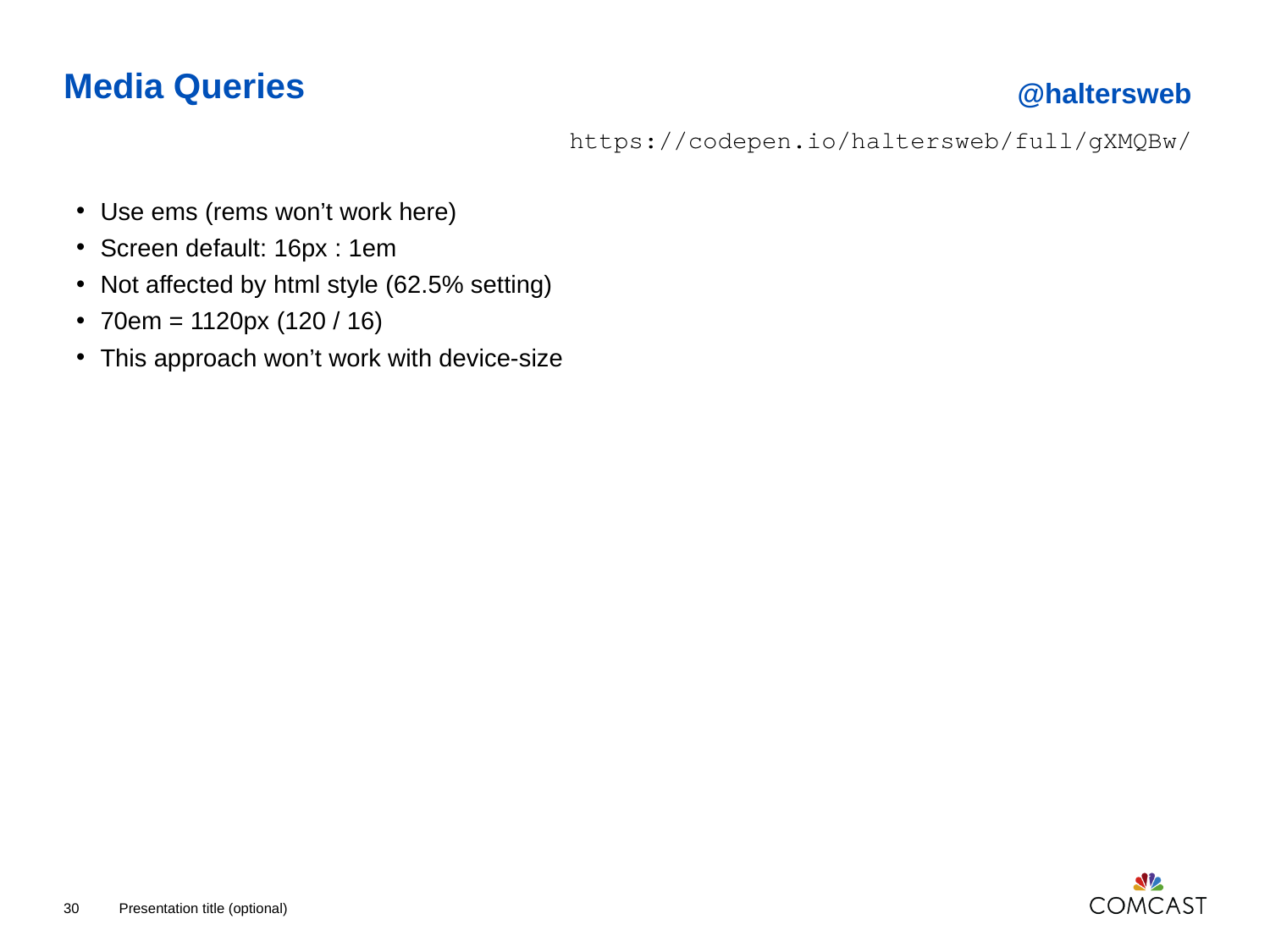

@haltersweb
https://codepen.io/haltersweb/full/gXMQBw/
# Media Queries
Use ems (rems won’t work here)
Screen default: 16px : 1em
Not affected by html style (62.5% setting)
70em = 1120px (120 / 16)
This approach won’t work with device-size
30
Presentation title (optional)